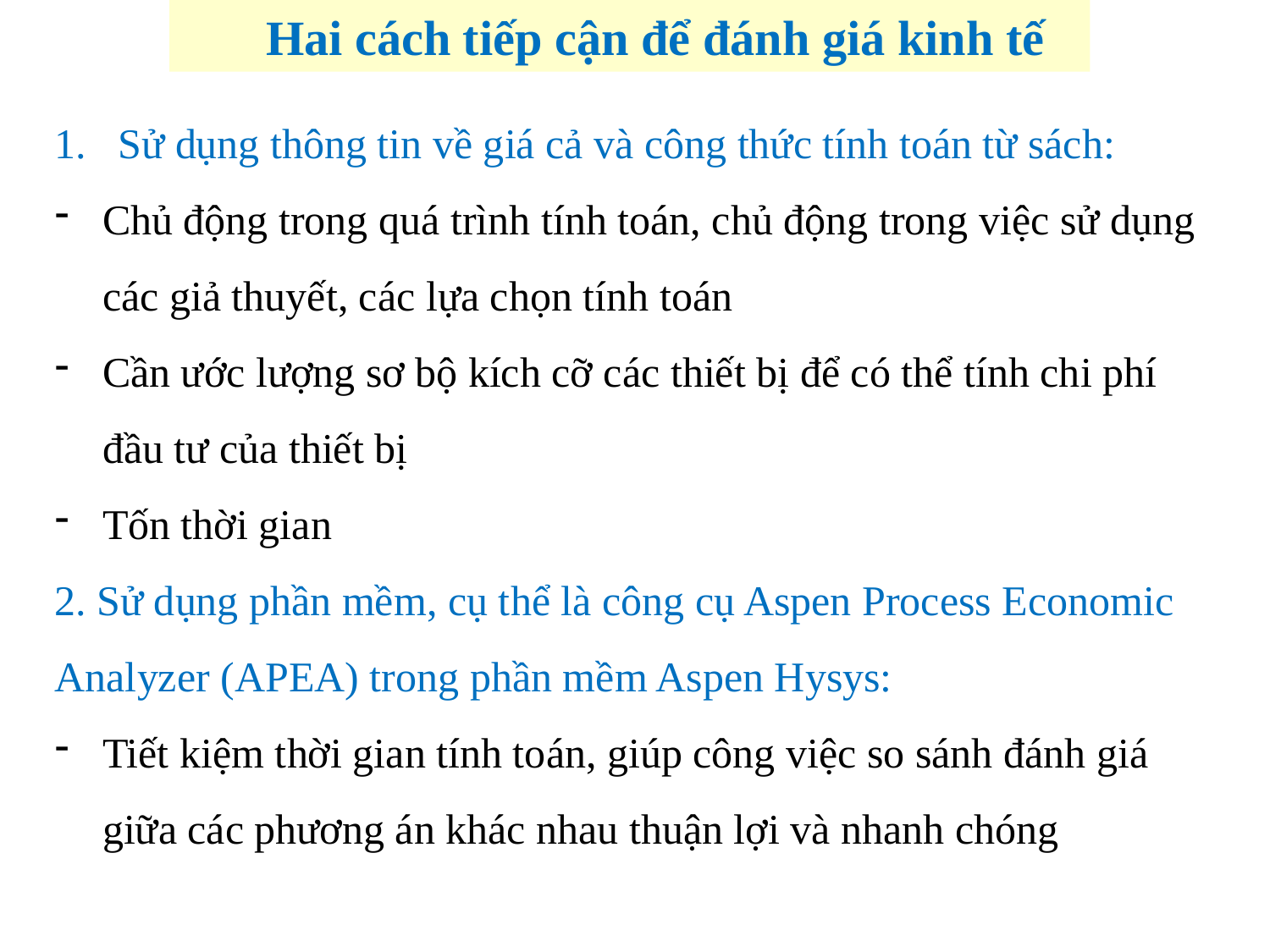

Hai cách tiếp cận để đánh giá kinh tế
Sử dụng thông tin về giá cả và công thức tính toán từ sách:
Chủ động trong quá trình tính toán, chủ động trong việc sử dụng các giả thuyết, các lựa chọn tính toán
Cần ước lượng sơ bộ kích cỡ các thiết bị để có thể tính chi phí đầu tư của thiết bị
Tốn thời gian
2. Sử dụng phần mềm, cụ thể là công cụ Aspen Process Economic Analyzer (APEA) trong phần mềm Aspen Hysys:
Tiết kiệm thời gian tính toán, giúp công việc so sánh đánh giá giữa các phương án khác nhau thuận lợi và nhanh chóng